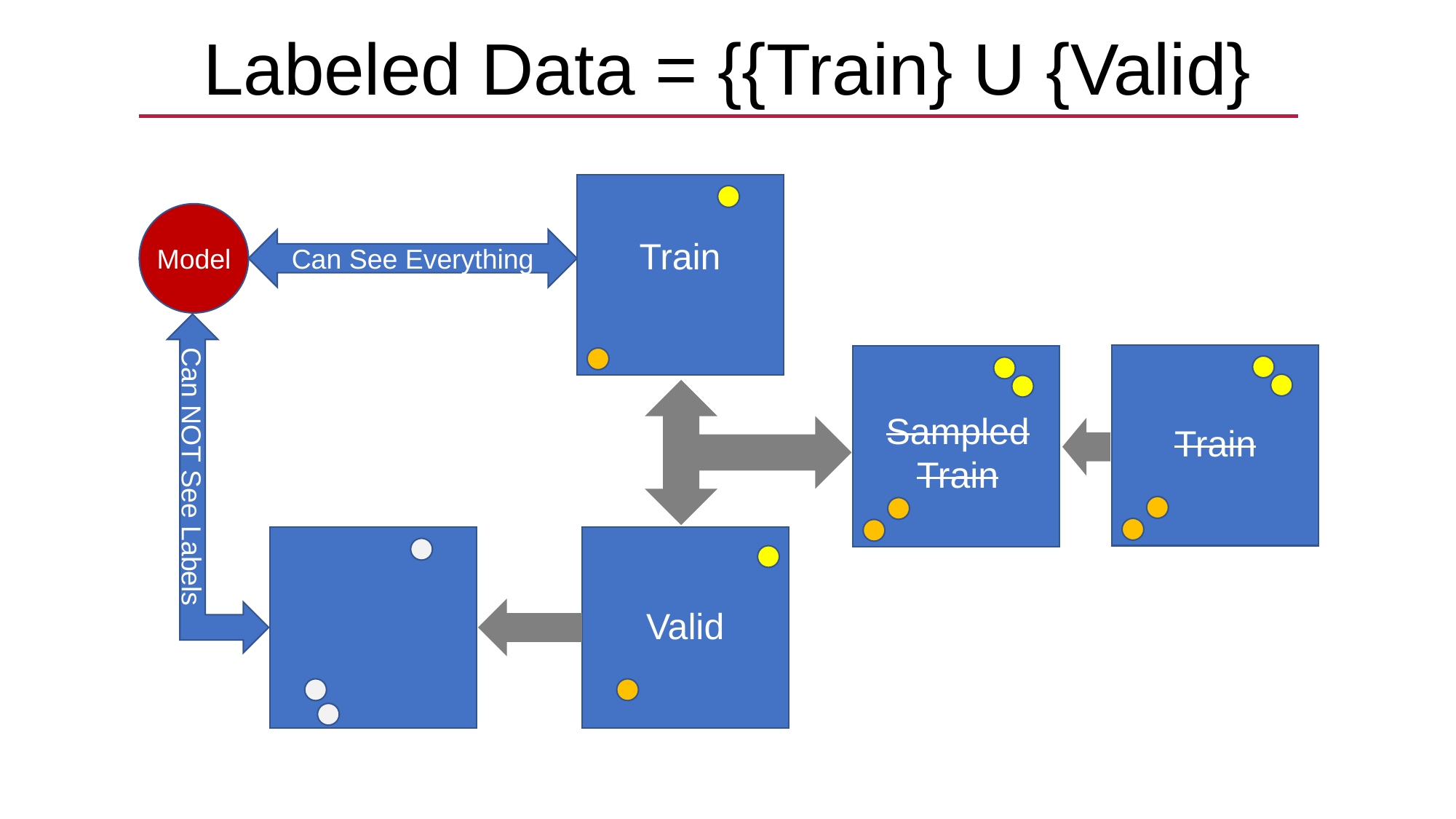

Labeled Data = {{Train} U {Valid}

Model
Train
Can See Everything

Sampled Train
Train

Can NOT See Labels

Valid